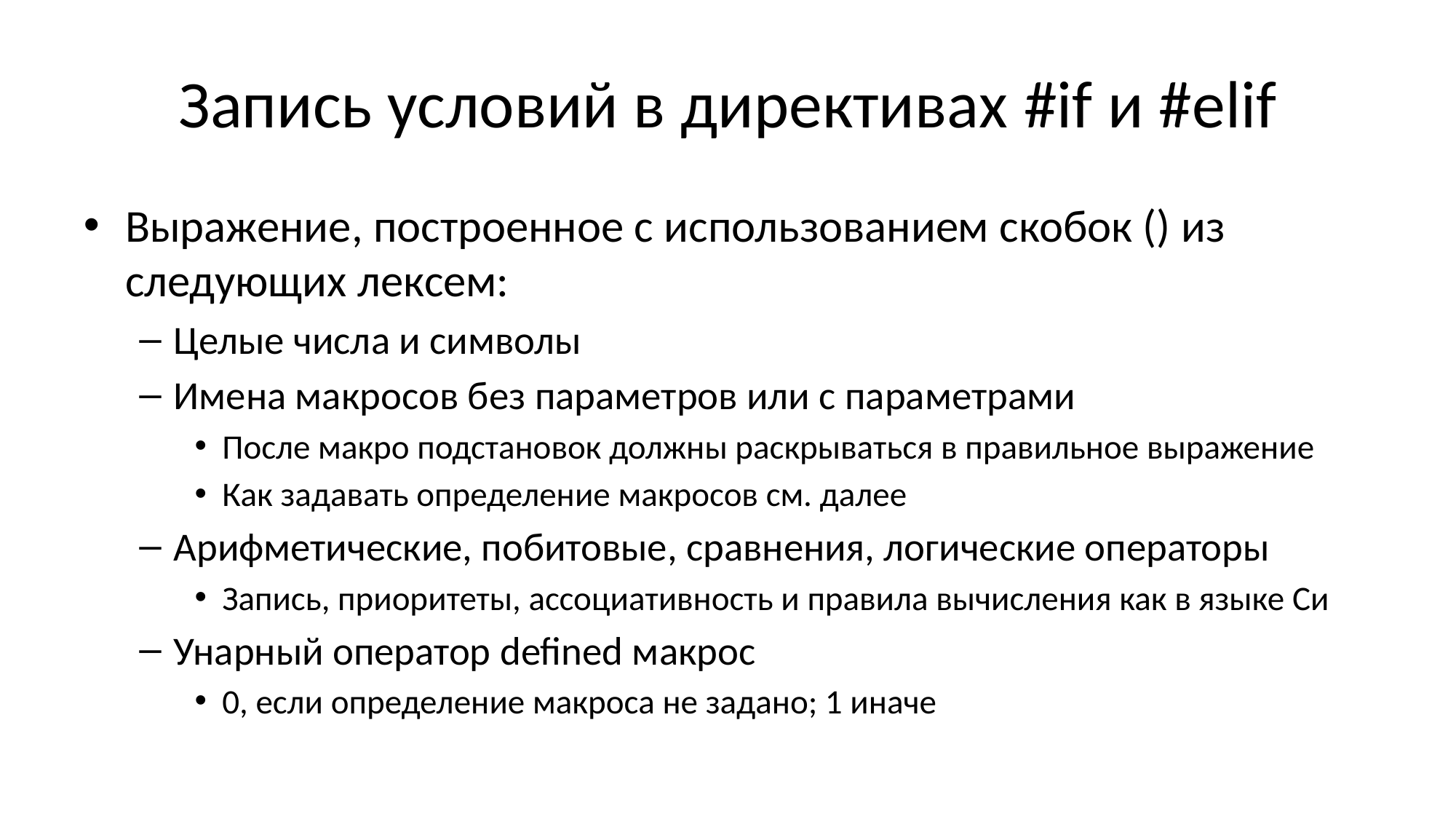

# Запись условий в директивах #if и #elif
Выражение, построенное с использованием скобок () из следующих лексем:
Целые числа и символы
Имена макросов без параметров или с параметрами
После макро подстановок должны раскрываться в правильное выражение
Как задавать определение макросов см. далее
Арифметические, побитовые, сравнения, логические операторы
Запись, приоритеты, ассоциативность и правила вычисления как в языке Си
Унарный оператор defined макрос
0, если определение макроса не задано; 1 иначе